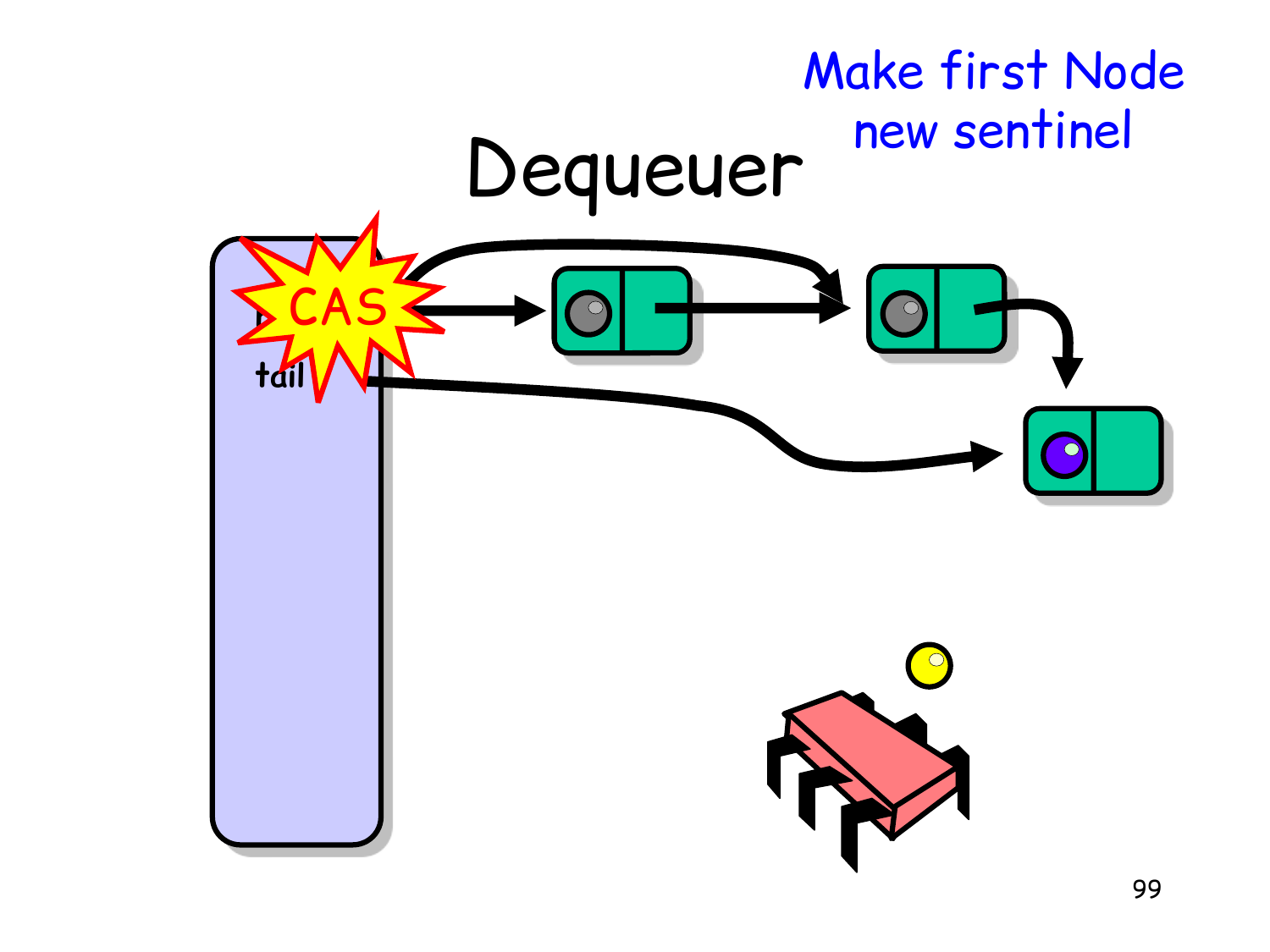

Make first Node new sentinel
# Dequeuer
CAS

head

tail

99